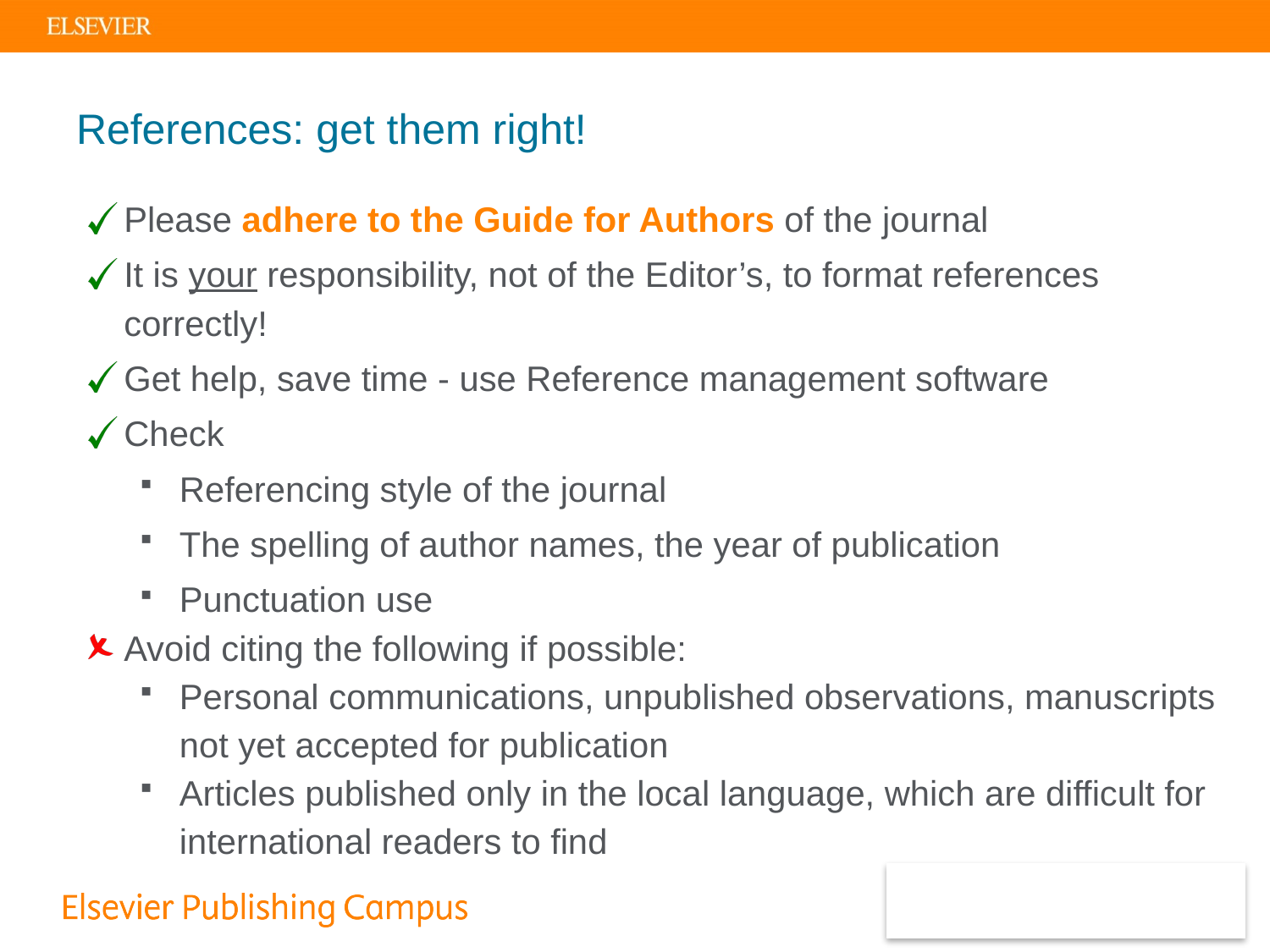

# References: get them right!
Please adhere to the Guide for Authors of the journal
It is your responsibility, not of the Editor’s, to format references correctly!
Get help, save time - use Reference management software
Check
Referencing style of the journal
The spelling of author names, the year of publication
Punctuation use
Avoid citing the following if possible:
Personal communications, unpublished observations, manuscripts not yet accepted for publication
Articles published only in the local language, which are difficult for international readers to find

25